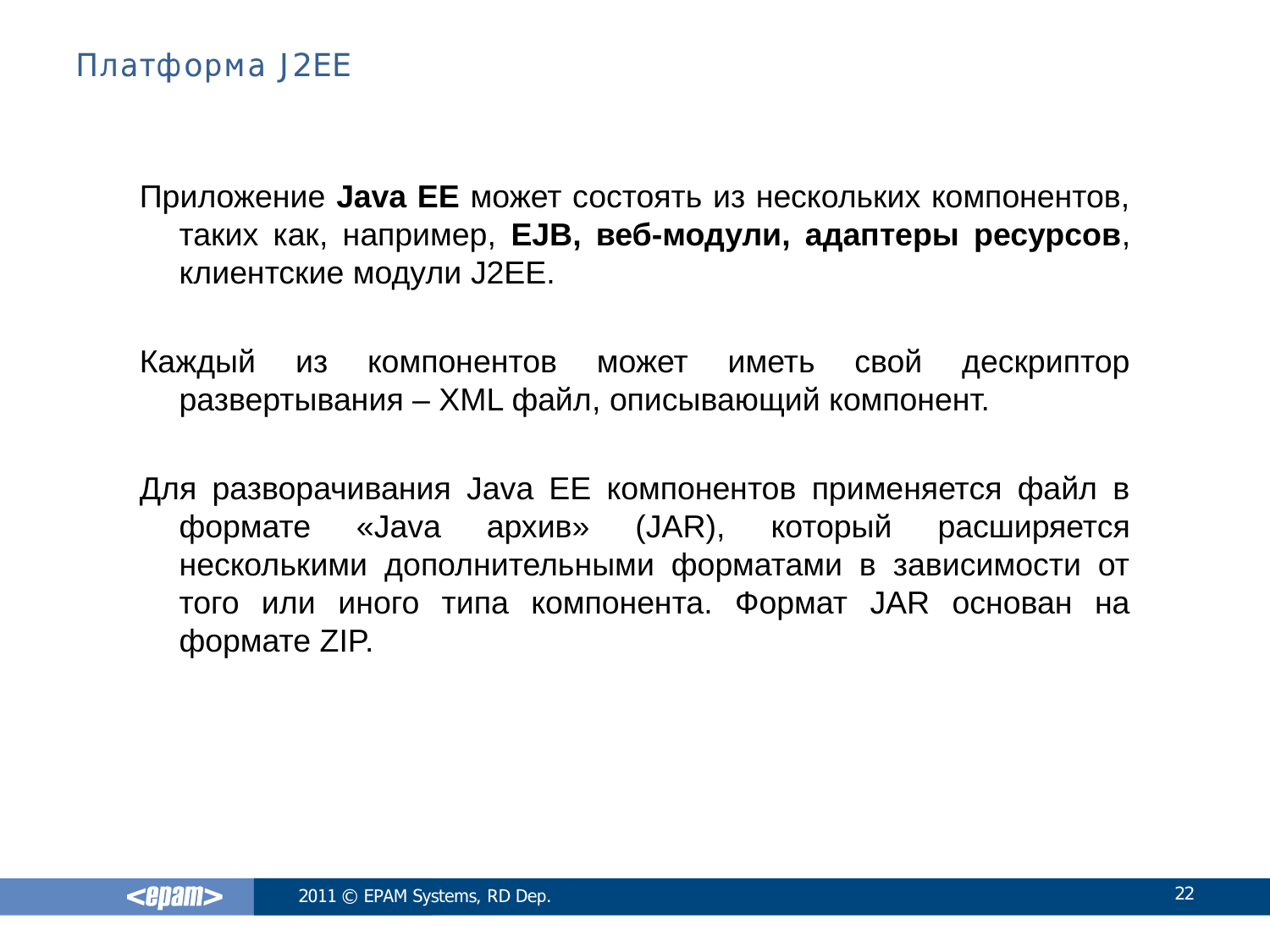

# Платформа J2EE
Приложение Java EE может состоять из нескольких компонентов, таких как, например, EJB, веб-модули, адаптеры ресурсов, клиентские модули J2EE.

Каждый из компонентов может иметь свой дескриптор развертывания – XML файл, описывающий компонент.

Для разворачивания Java EE компонентов применяется файл в формате «Java архив» (JAR), который расширяется несколькими дополнительными форматами в зависимости от того или иного типа компонента. Формат JAR основан на формате ZIP.

22
2011 © EPAM Systems, RD Dep.